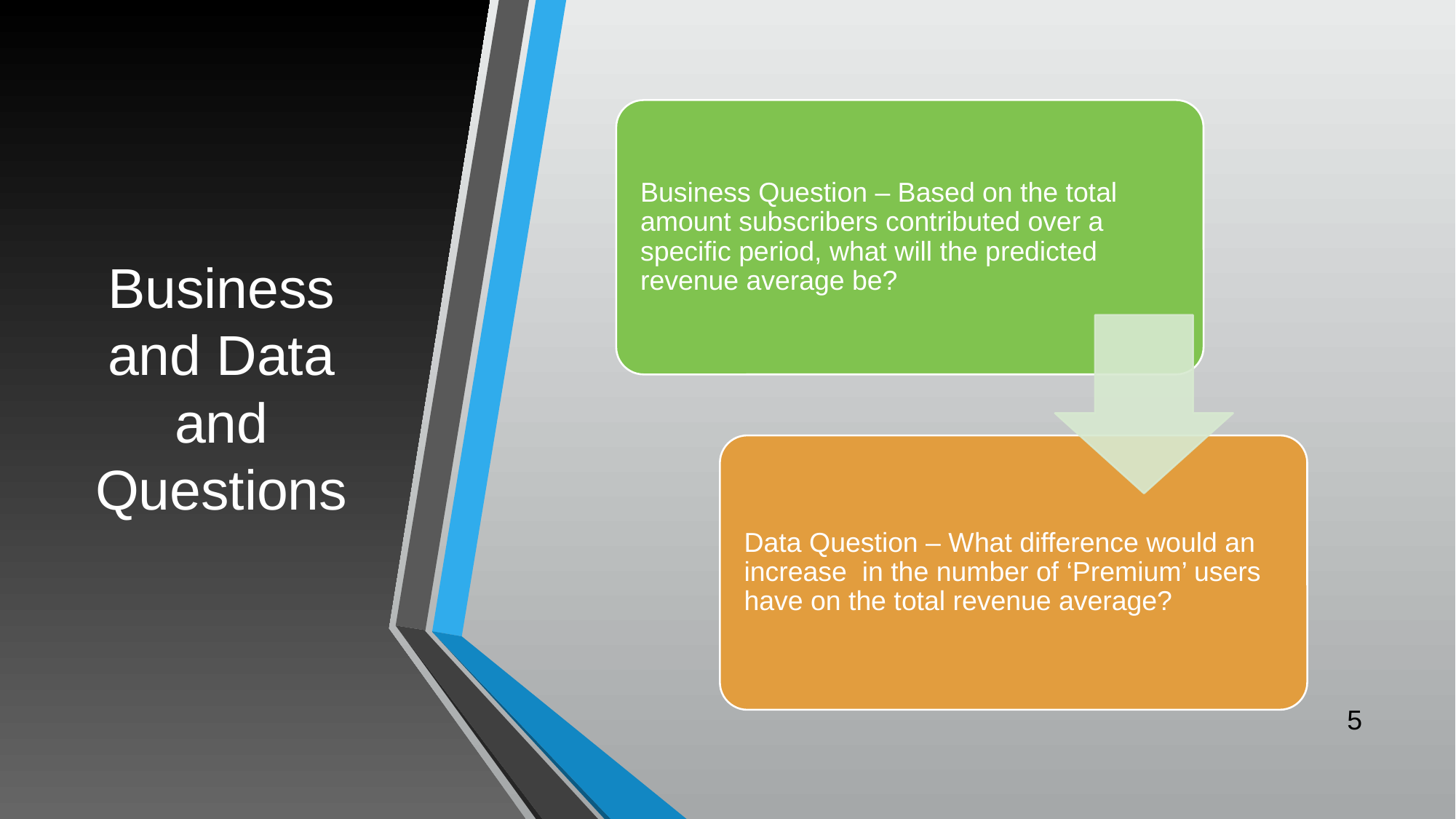

# Business and Data and Questions

Business Question – Based on the total amount subscribers contributed over a specific period, what will the predicted revenue average be?
Data Question – What difference would an increase  in the number of ‘Premium’ users have on the total revenue average?

5